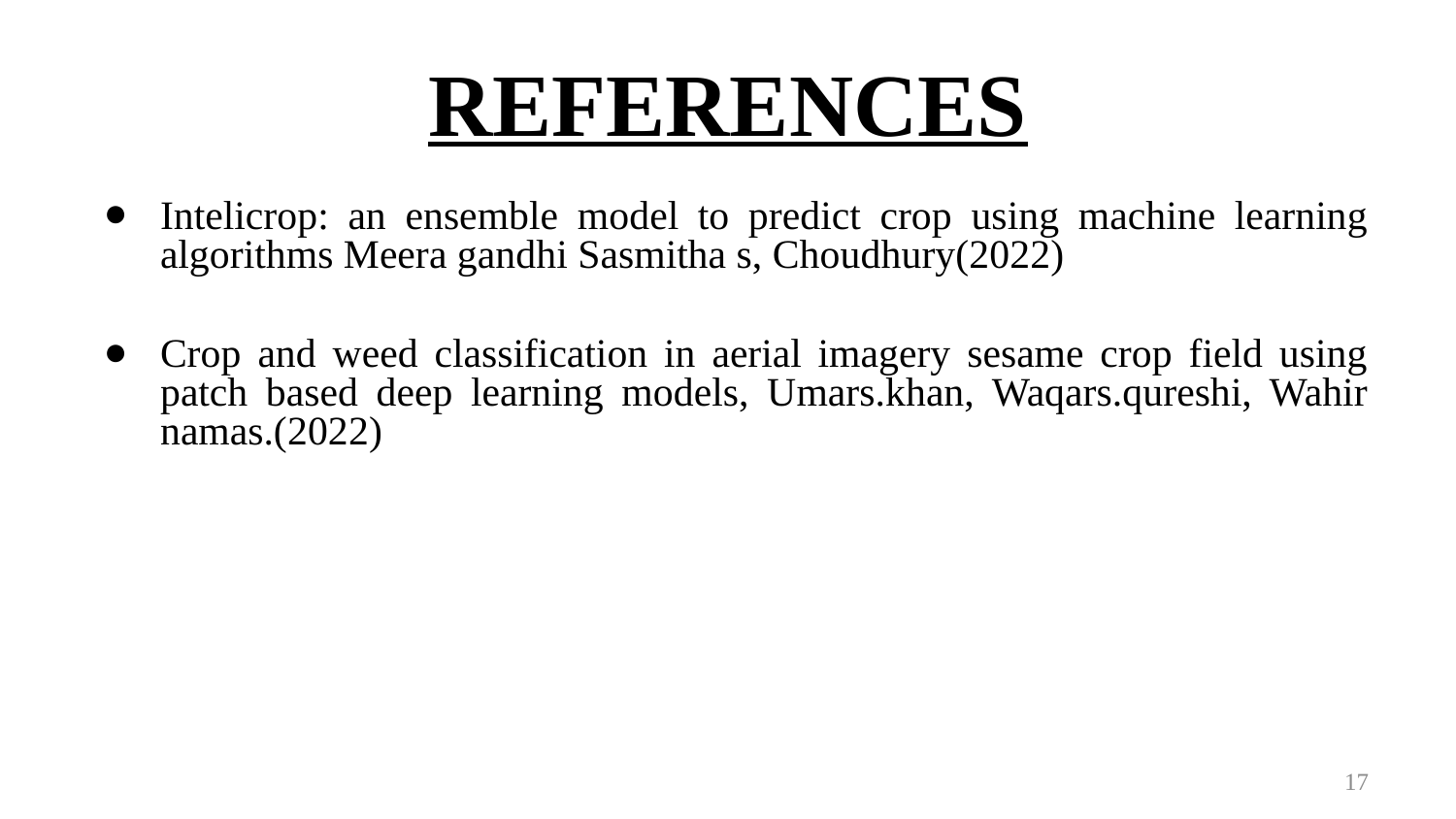

# REFERENCES
Intelicrop: an ensemble model to predict crop using machine learning algorithms Meera gandhi Sasmitha s, Choudhury(2022)

Crop and weed classification in aerial imagery sesame crop field using patch based deep learning models, Umars.khan, Waqars.qureshi, Wahir namas.(2022)
17